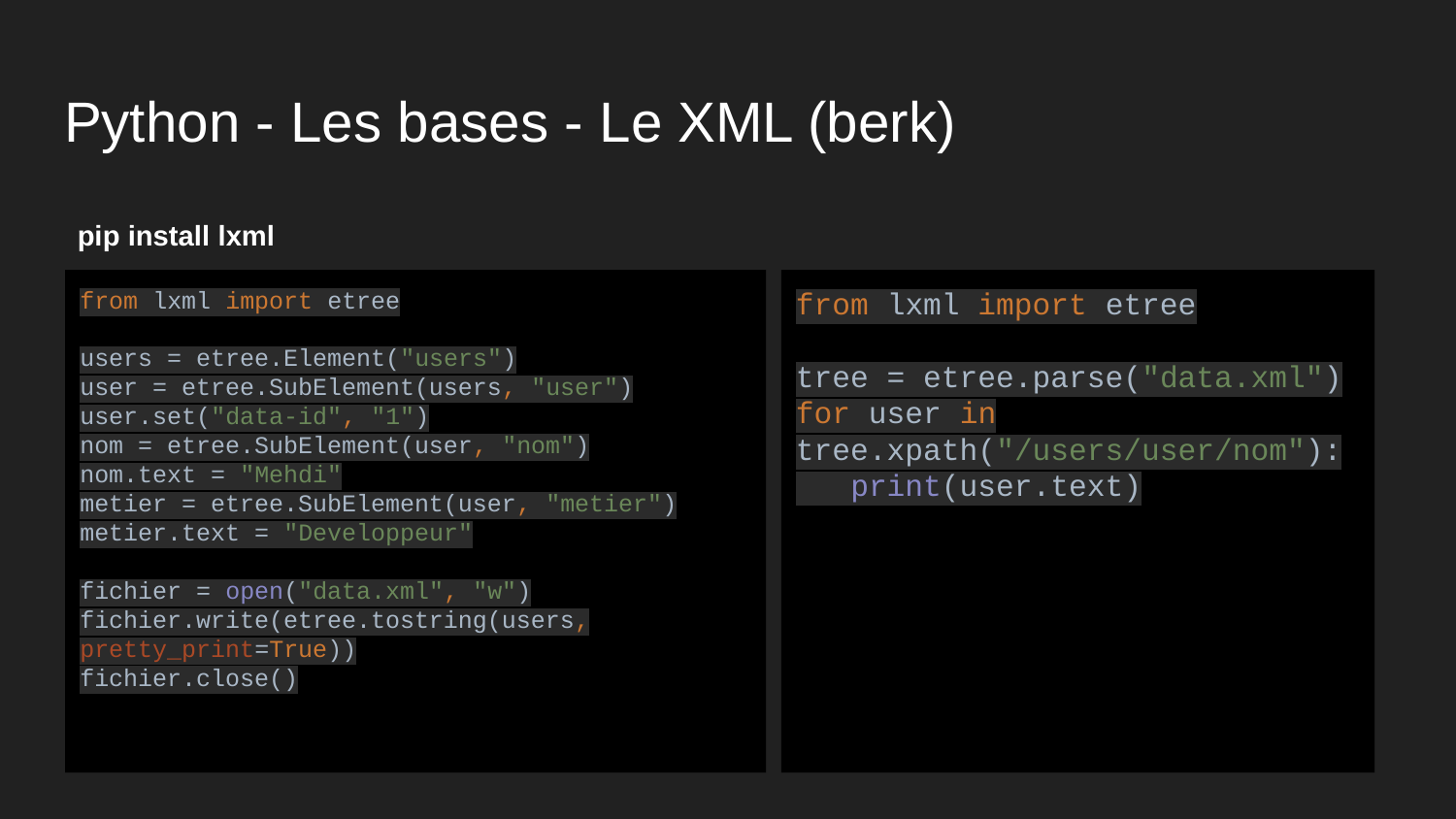

# Python - Les bases - Le XML (berk)

pip install lxml
from lxml import etree

users = etree.Element("users")
user = etree.SubElement(users, "user")
user.set("data-id", "1")
nom = etree.SubElement(user, "nom")
nom.text = "Mehdi"
metier = etree.SubElement(user, "metier")
metier.text = "Developpeur"

fichier = open("data.xml", "w")
fichier.write(etree.tostring(users, pretty_print=True))
fichier.close()

from lxml import etree

tree = etree.parse("data.xml")
for user in tree.xpath("/users/user/nom"):
   print(user.text)